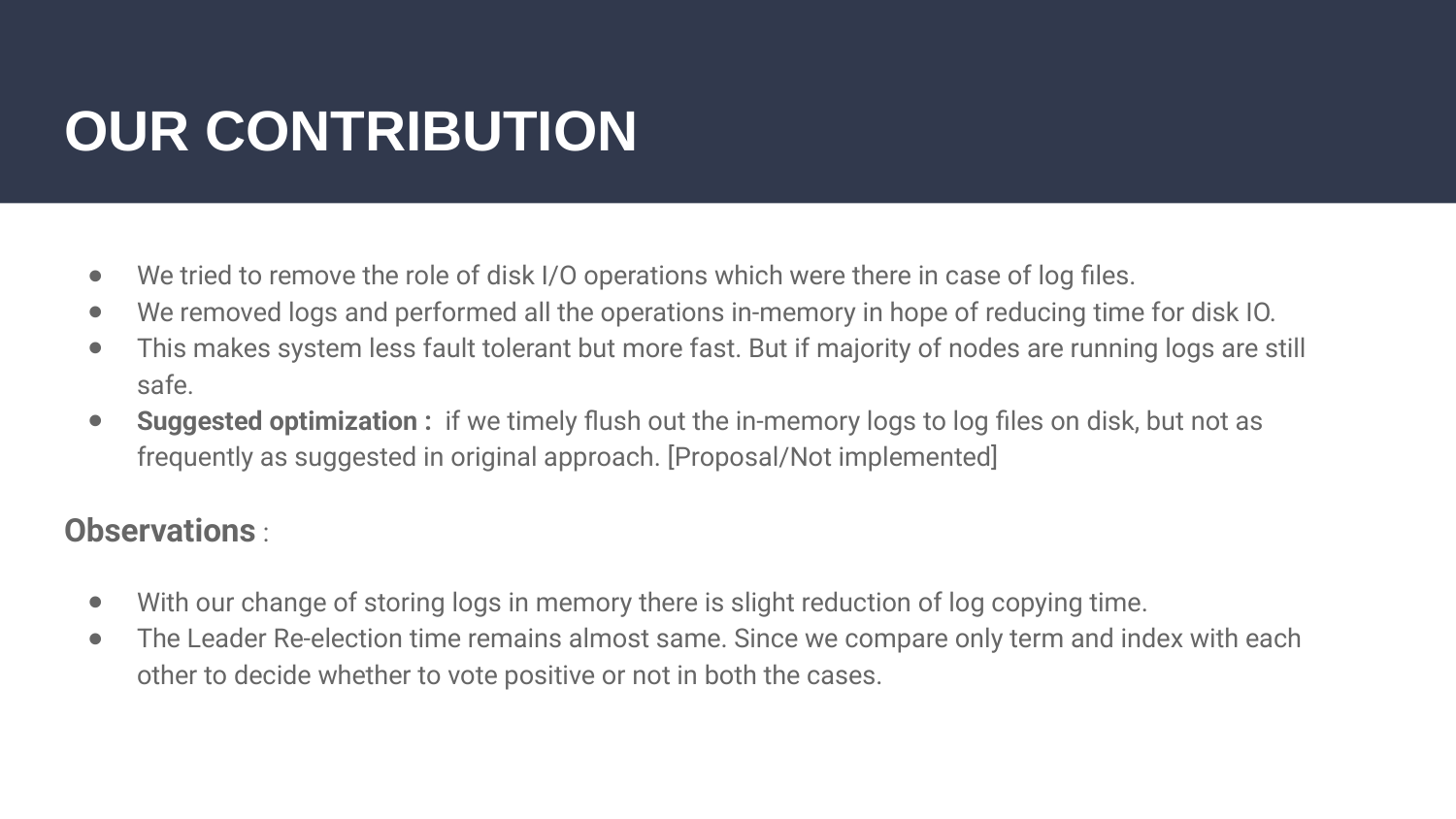

# OUR CONTRIBUTION
We tried to remove the role of disk I/O operations which were there in case of log files.
We removed logs and performed all the operations in-memory in hope of reducing time for disk IO.
This makes system less fault tolerant but more fast. But if majority of nodes are running logs are still safe.
Suggested optimization :  if we timely flush out the in-memory logs to log files on disk, but not as frequently as suggested in original approach. [Proposal/Not implemented]
Observations :
With our change of storing logs in memory there is slight reduction of log copying time.
The Leader Re-election time remains almost same. Since we compare only term and index with each other to decide whether to vote positive or not in both the cases.